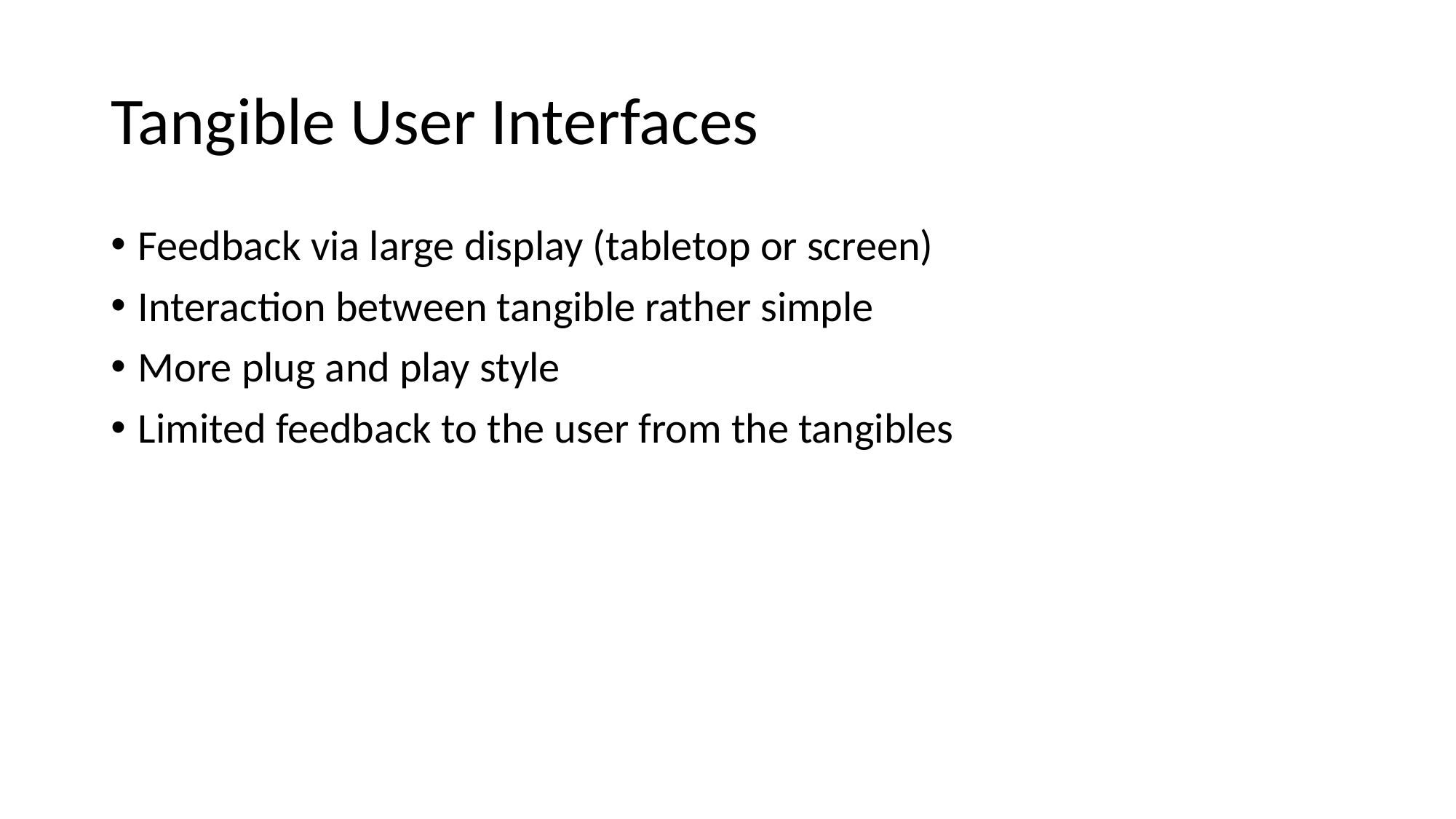

# Tangible User Interfaces
Feedback via large display (tabletop or screen)
Interaction between tangible rather simple
More plug and play style
Limited feedback to the user from the tangibles